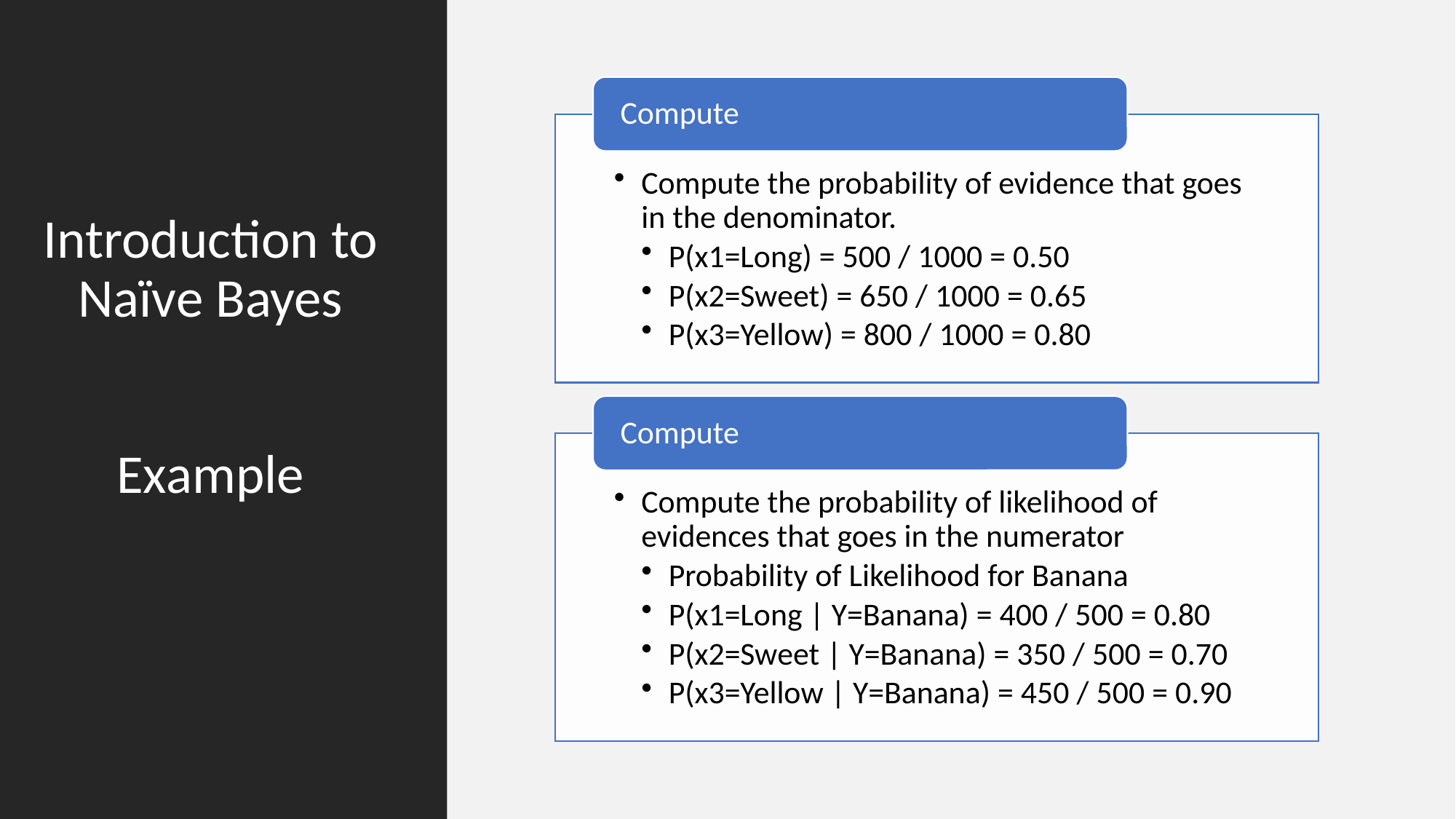

Compute the probability of evidence that goes in the denominator.
P(x1=Long) = 500 / 1000 = 0.50
P(x2=Sweet) = 650 / 1000 = 0.65
P(x3=Yellow) = 800 / 1000 = 0.80
Compute
Compute the probability of likelihood of evidences that goes in the numerator
Probability of Likelihood for Banana
P(x1=Long | Y=Banana) = 400 / 500 = 0.80
P(x2=Sweet | Y=Banana) = 350 / 500 = 0.70
P(x3=Yellow | Y=Banana) = 450 / 500 = 0.90
Compute
# Introduction to Naïve Bayes Example